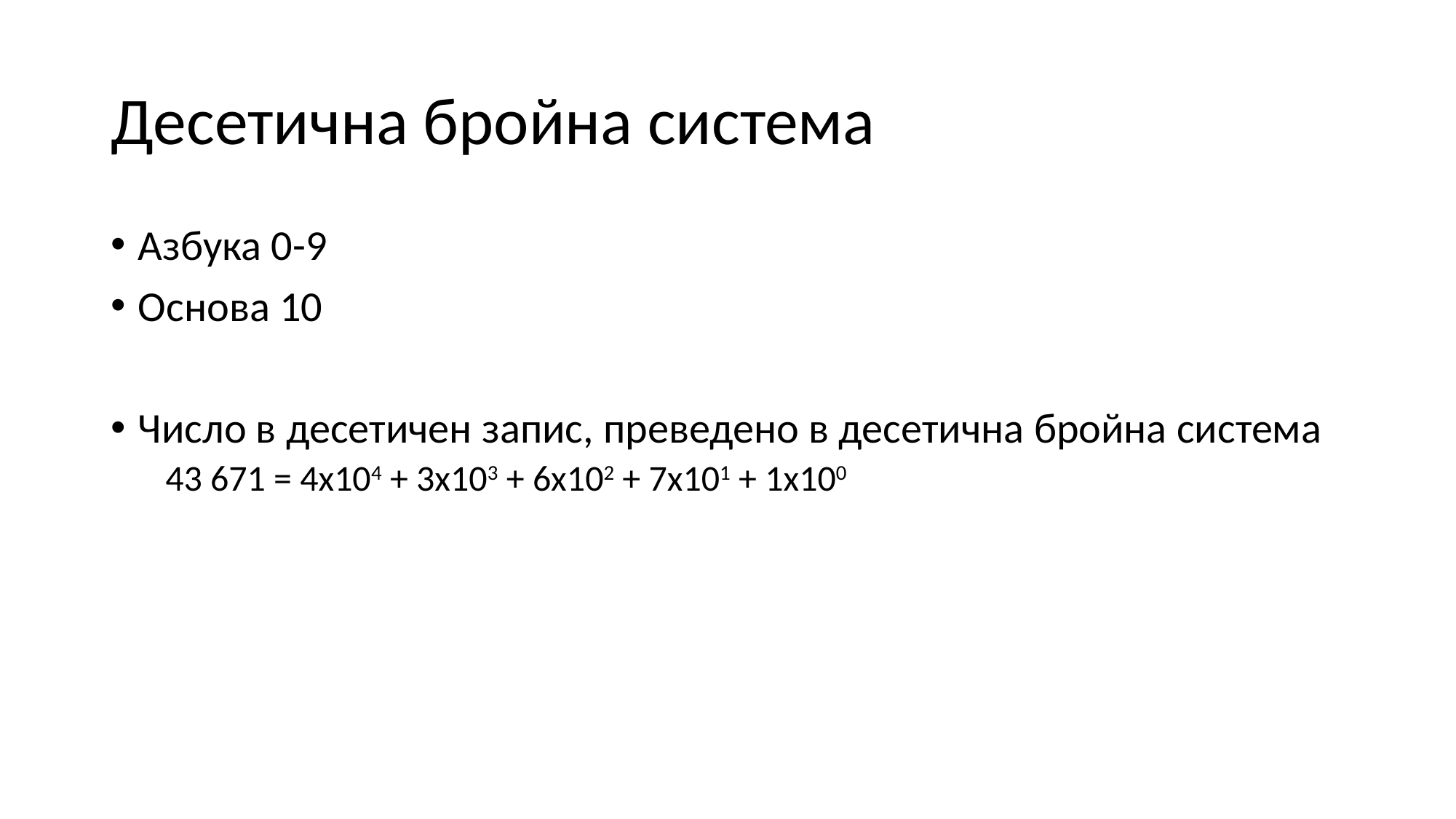

# Десетична бройна система
Азбука 0-9
Основа 10

Число в десетичен запис, преведено в десетична бройна система
43 671 = 4х104 + 3х103 + 6х102 + 7х101 + 1х100